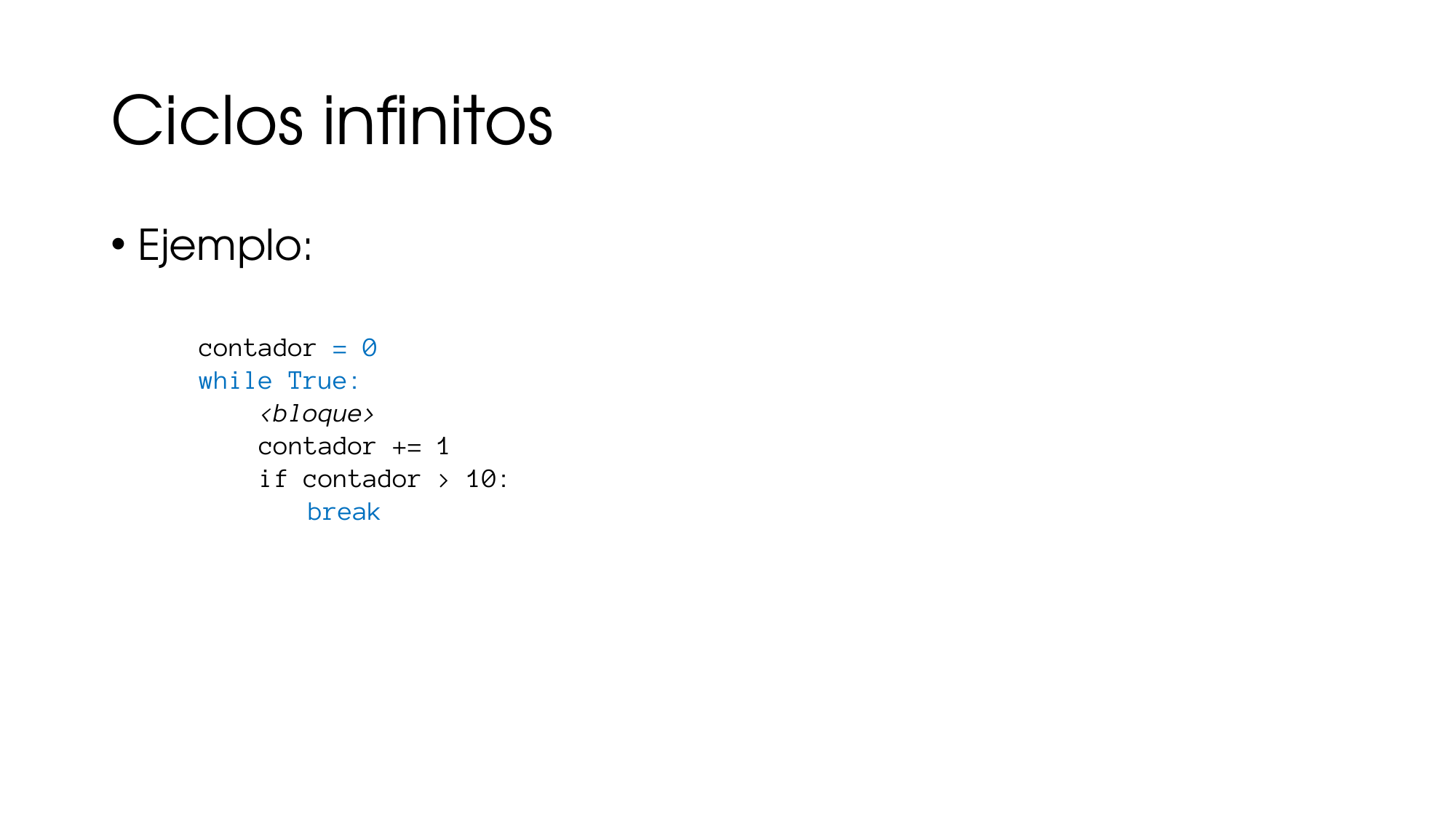

# Ciclos infinitos
Ejemplo:
contador = 0
while True:
    <bloque>
    contador += 1
    if contador > 10:
	break